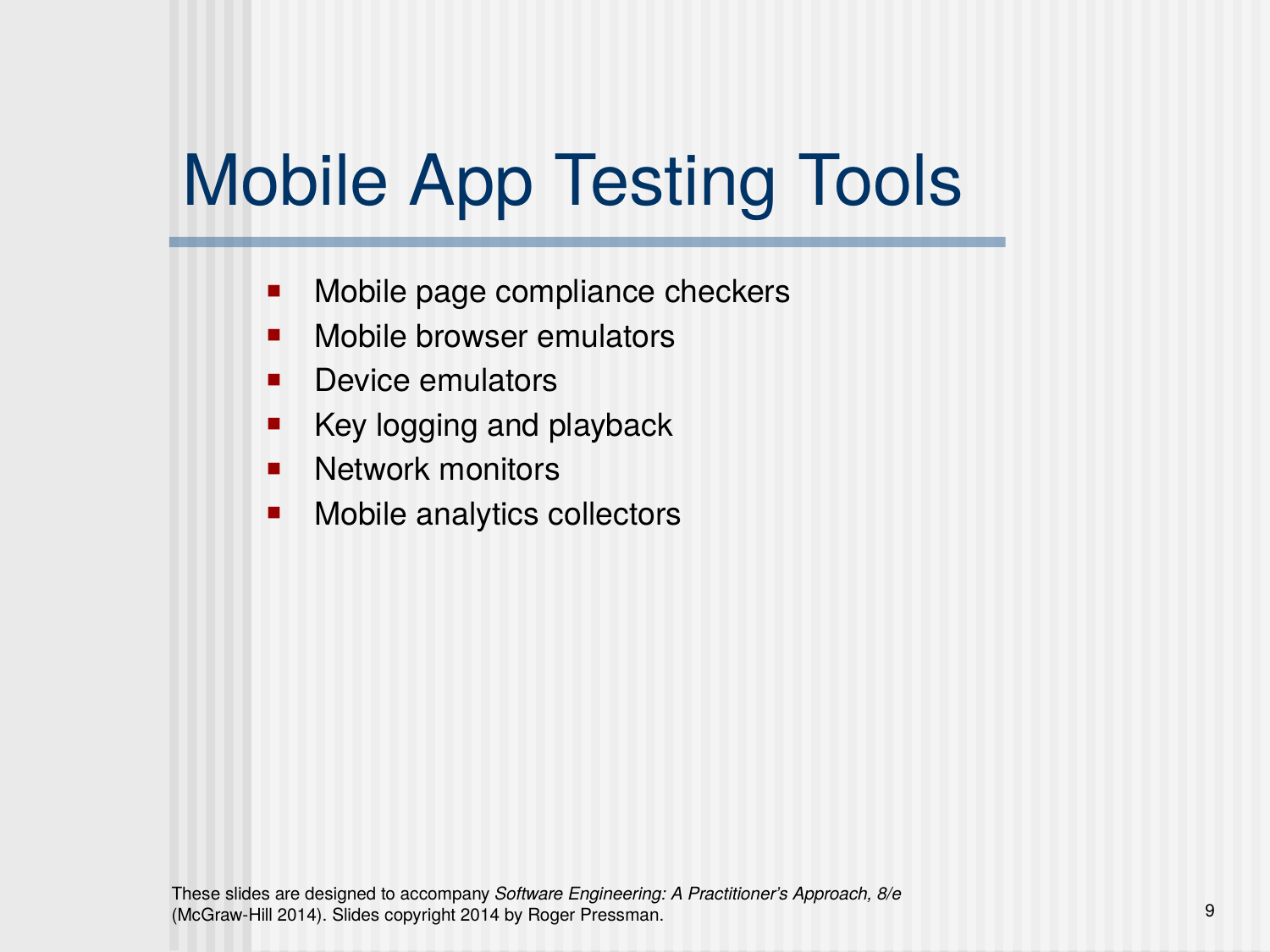

# Mobile App Testing Tools
Mobile page compliance checkers
Mobile browser emulators
Device emulators
Key logging and playback
Network monitors
Mobile analytics collectors
These slides are designed to accompany Software Engineering: A Practitioner’s Approach, 8/e (McGraw-Hill 2014). Slides copyright 2014 by Roger Pressman.
9